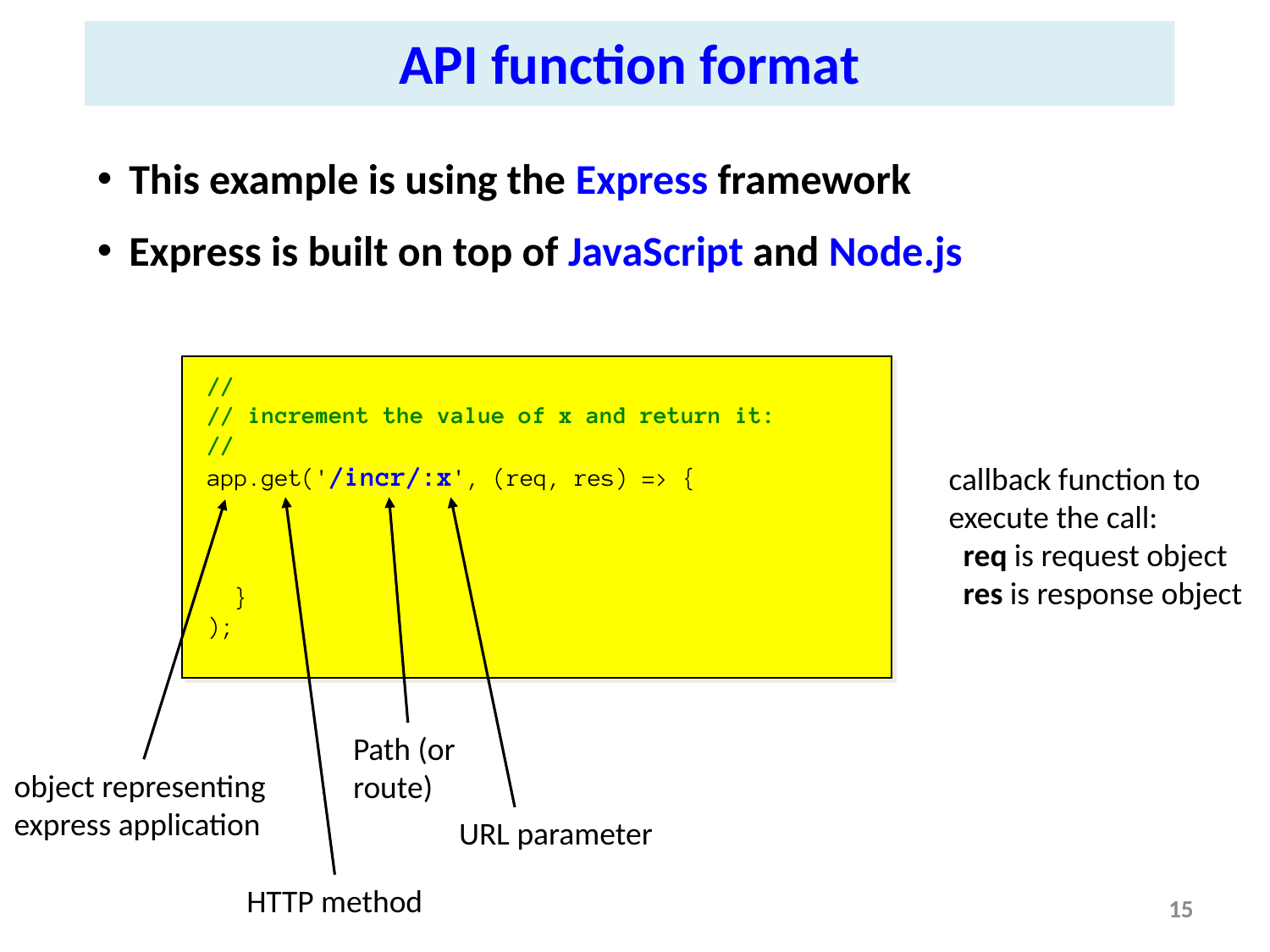

API function format
This example is using the Express framework
Express is built on top of JavaScript and Node.js

//
// increment the value of x and return it:
//
app.get('/incr/:x', (req, res) => {

  }
);

callback function to
execute the call:
  req is request object
  res is response object
HTTP method
Path (or
route)
URL parameter
object representing
express application
15